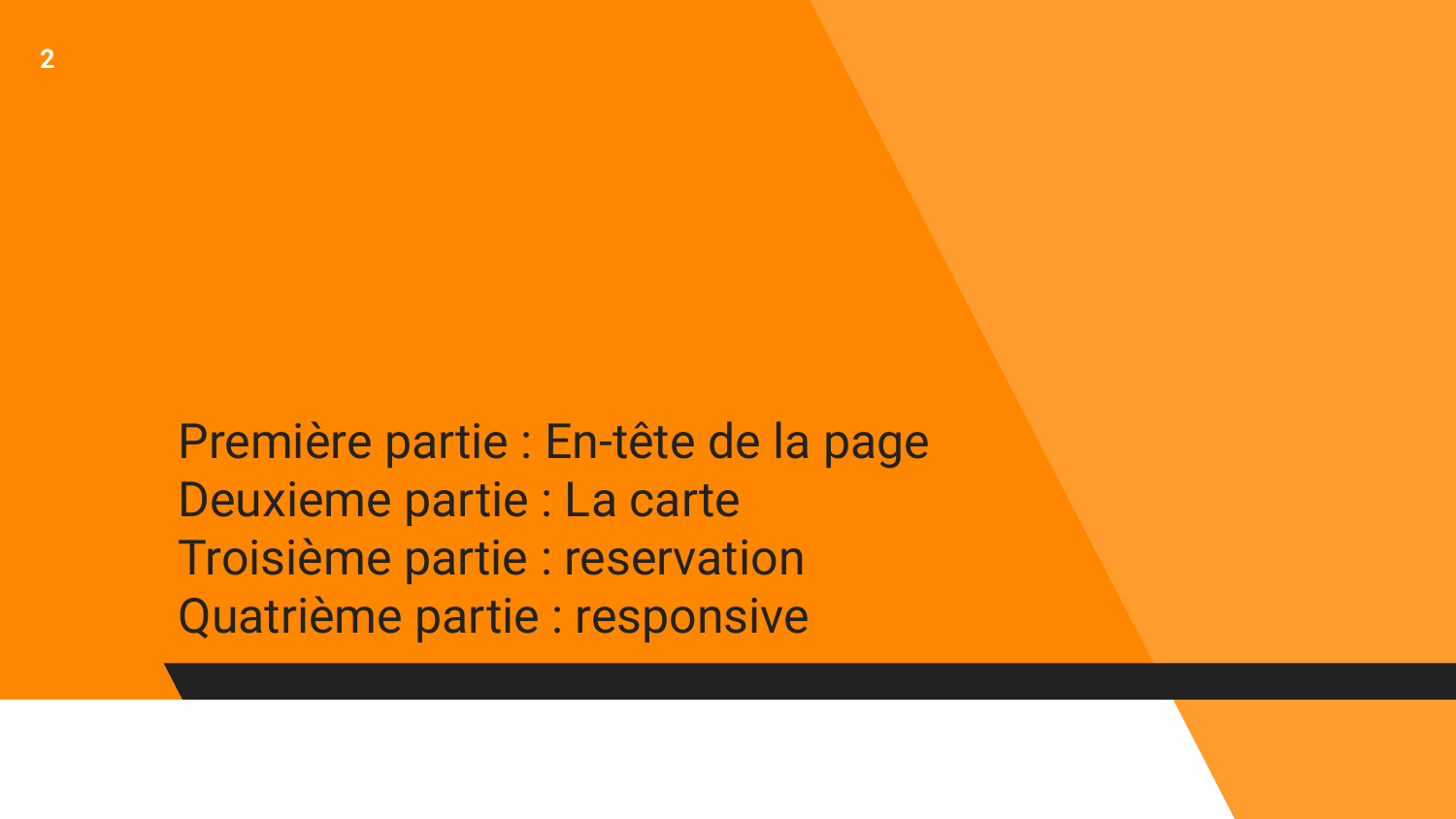

2
Première partie : En-tête de la page
Deuxieme partie : La carte
Troisième partie : reservation
Quatrième partie : responsive